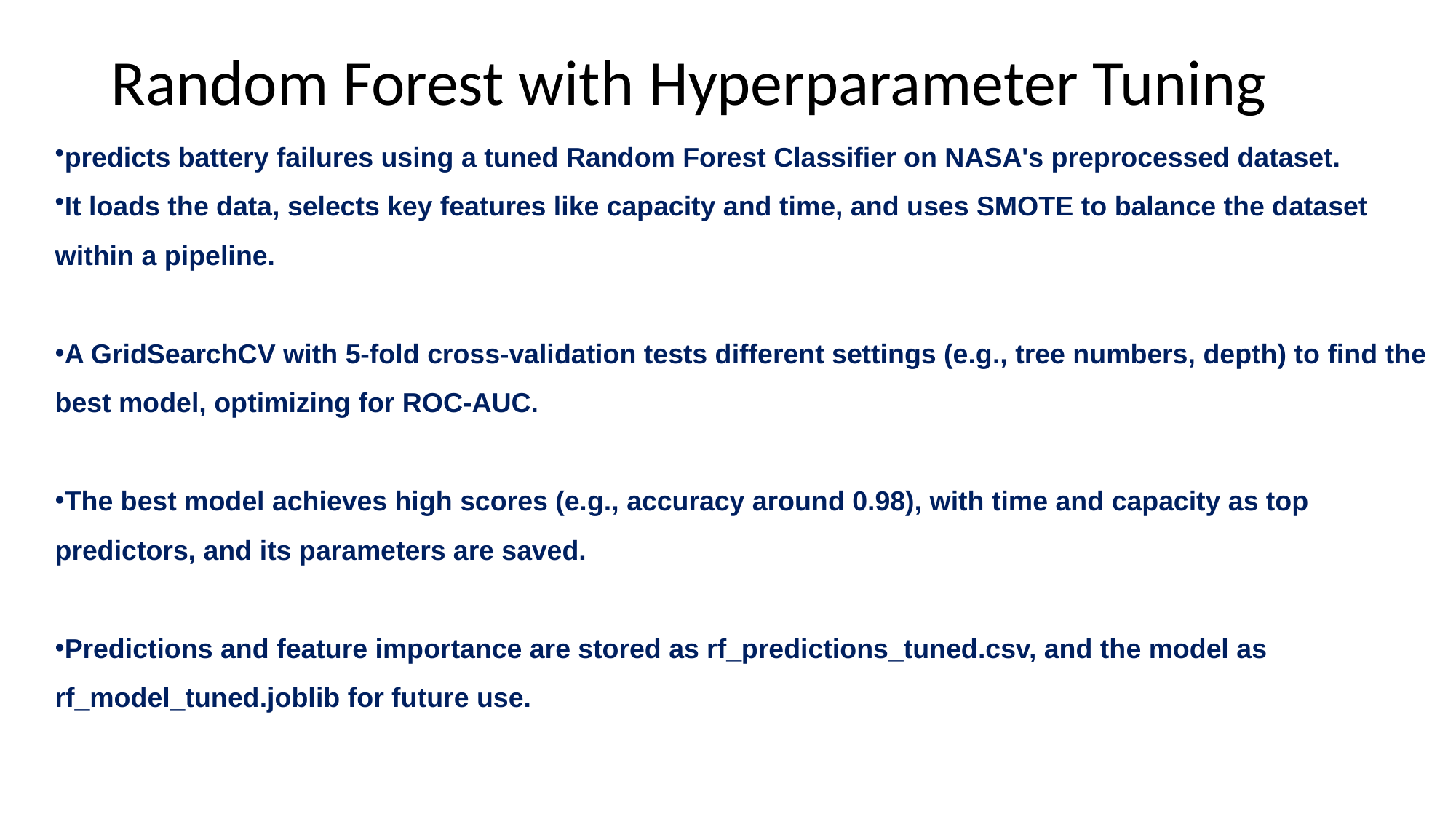

# Random Forest with Hyperparameter Tuning

predicts battery failures using a tuned Random Forest Classifier on NASA's preprocessed dataset.
It loads the data, selects key features like capacity and time, and uses SMOTE to balance the dataset within a pipeline.

A GridSearchCV with 5-fold cross-validation tests different settings (e.g., tree numbers, depth) to find the best model, optimizing for ROC-AUC.

The best model achieves high scores (e.g., accuracy around 0.98), with time and capacity as top predictors, and its parameters are saved.

Predictions and feature importance are stored as rf_predictions_tuned.csv, and the model as rf_model_tuned.joblib for future use.